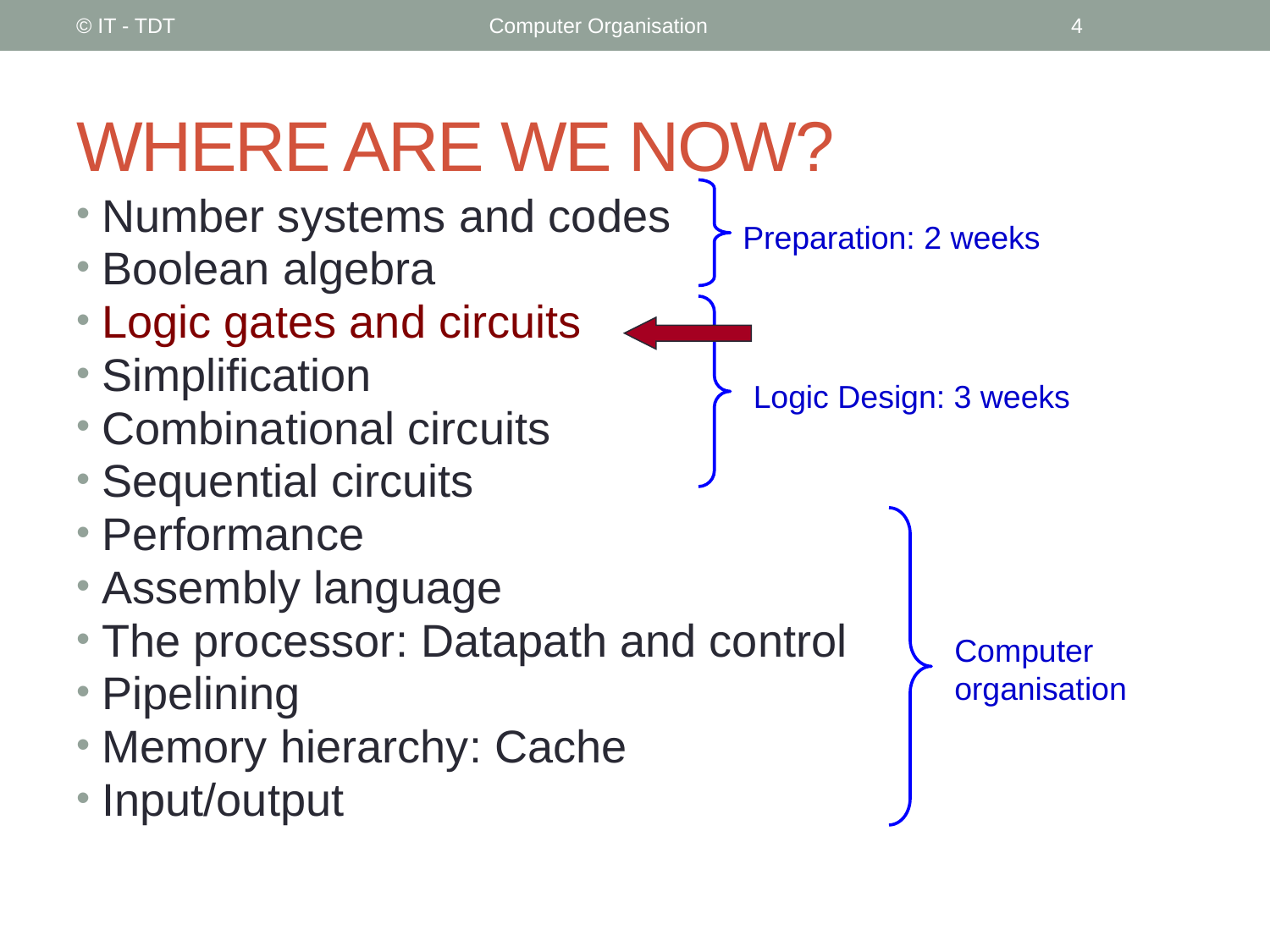

© IT - TDT
Computer Organisation
4
# WHERE ARE WE NOW?

Preparation: 2 weeks
Number systems and codes
Boolean algebra
Logic gates and circuits
Simplification
Combinational circuits
Sequential circuits
Performance
Assembly language
The processor: Datapath and control
Pipelining
Memory hierarchy: Cache
Input/output

Logic Design: 3 weeks

Computer organisation